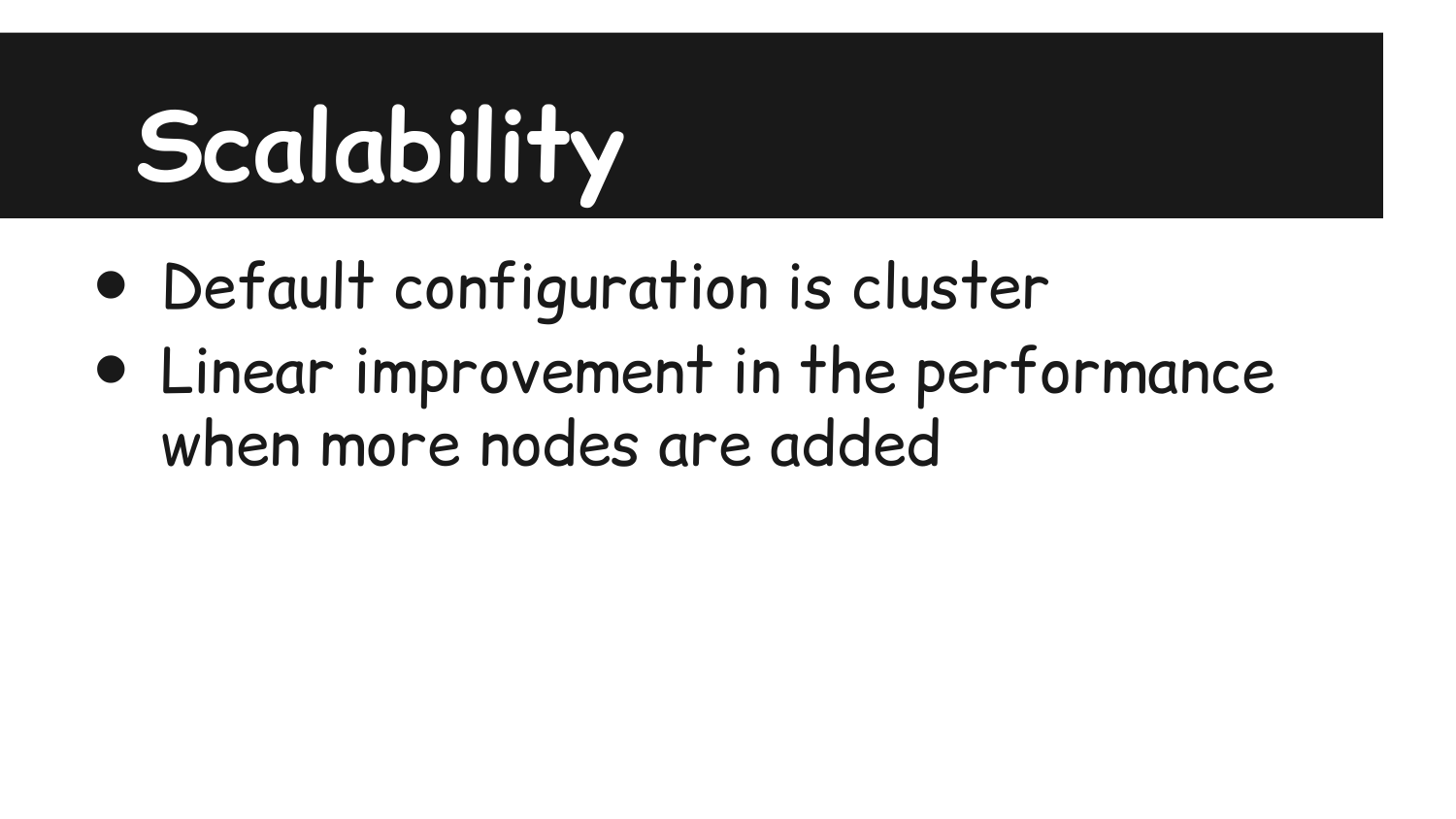

# Scalability
Default configuration is cluster
Linear improvement in the performance when more nodes are added